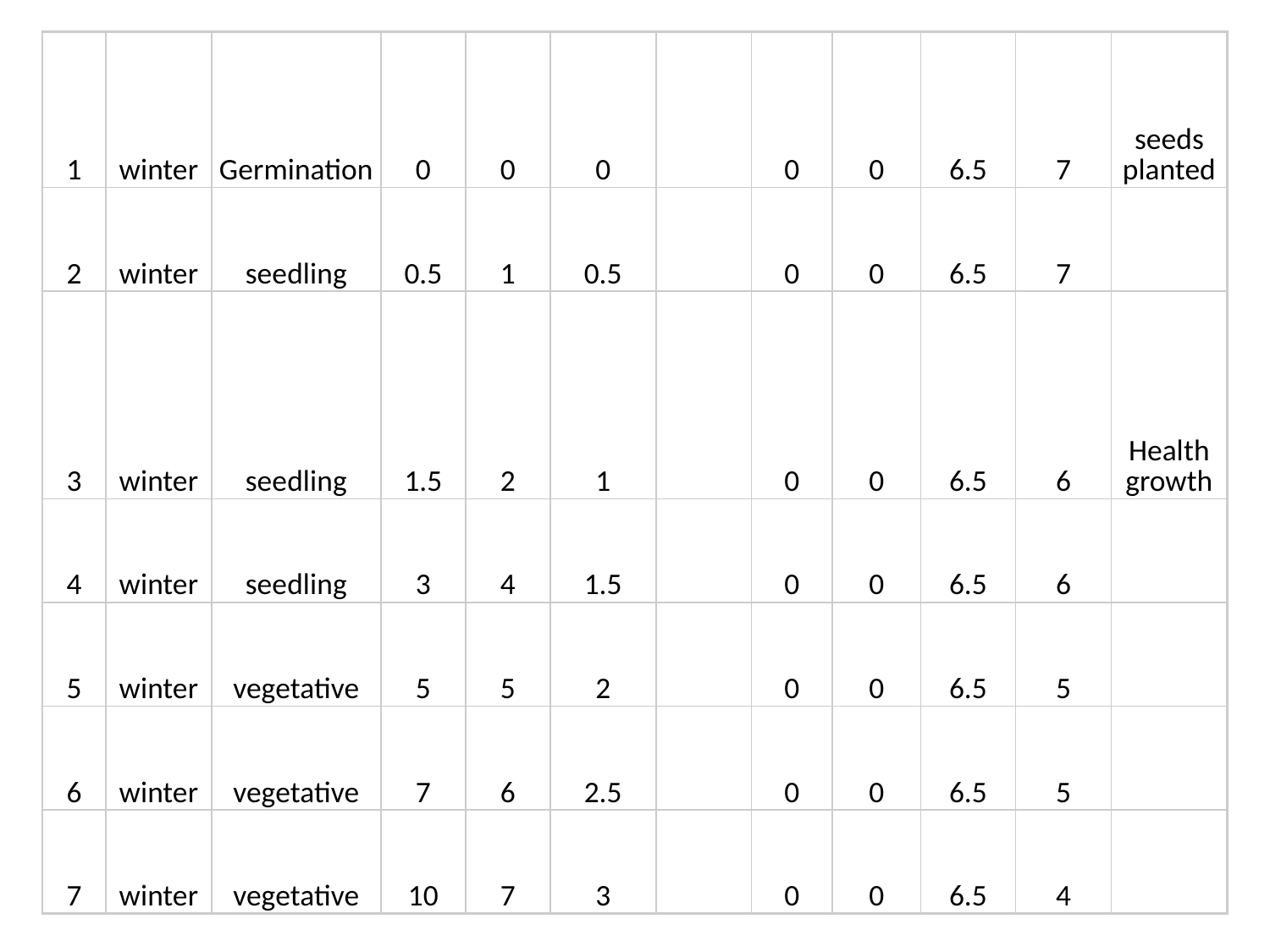

| 1 | winter | Germination | 0 | 0 | 0 |  | 0 | 0 | 6.5 | 7 | seeds planted |
| --- | --- | --- | --- | --- | --- | --- | --- | --- | --- | --- | --- |
| 2 | winter | seedling | 0.5 | 1 | 0.5 |  | 0 | 0 | 6.5 | 7 |  |
| 3 | winter | seedling | 1.5 | 2 | 1 |  | 0 | 0 | 6.5 | 6 | Health growth |
| 4 | winter | seedling | 3 | 4 | 1.5 |  | 0 | 0 | 6.5 | 6 |  |
| 5 | winter | vegetative | 5 | 5 | 2 |  | 0 | 0 | 6.5 | 5 |  |
| 6 | winter | vegetative | 7 | 6 | 2.5 |  | 0 | 0 | 6.5 | 5 |  |
| 7 | winter | vegetative | 10 | 7 | 3 |  | 0 | 0 | 6.5 | 4 |  |